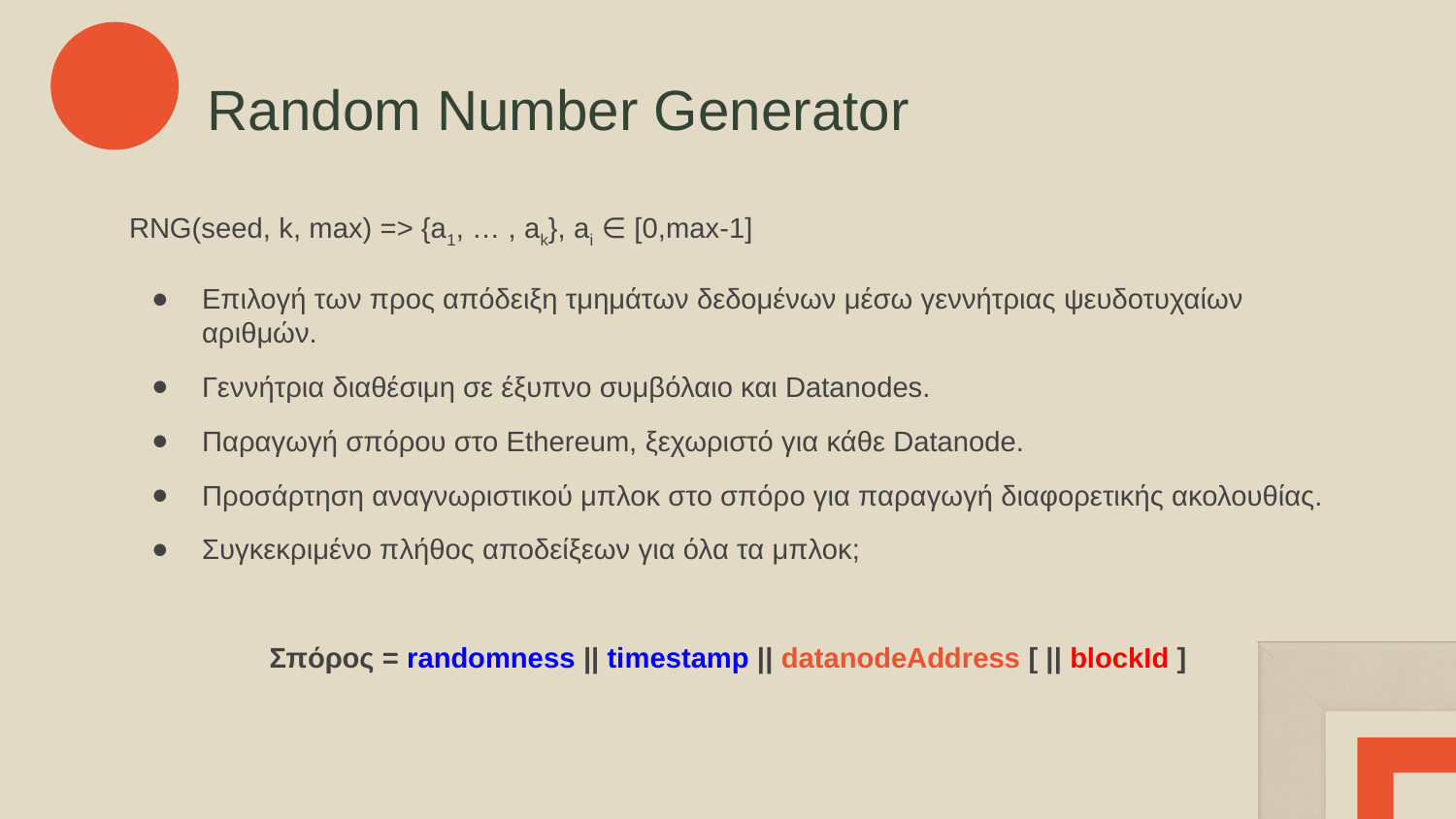

# Random Number Generator
RNG(seed, k, max) => {a1, … , ak}, ai ∈ [0,max-1]
Επιλογή των προς απόδειξη τμημάτων δεδομένων μέσω γεννήτριας ψευδοτυχαίων αριθμών.
Γεννήτρια διαθέσιμη σε έξυπνο συμβόλαιο και Datanodes.
Παραγωγή σπόρου στο Ethereum, ξεχωριστό για κάθε Datanode.
Προσάρτηση αναγνωριστικού μπλοκ στο σπόρο για παραγωγή διαφορετικής ακολουθίας.
Συγκεκριμένο πλήθος αποδείξεων για όλα τα μπλοκ;

Σπόρος = randomness || timestamp || datanodeAddress [ || blockId ]